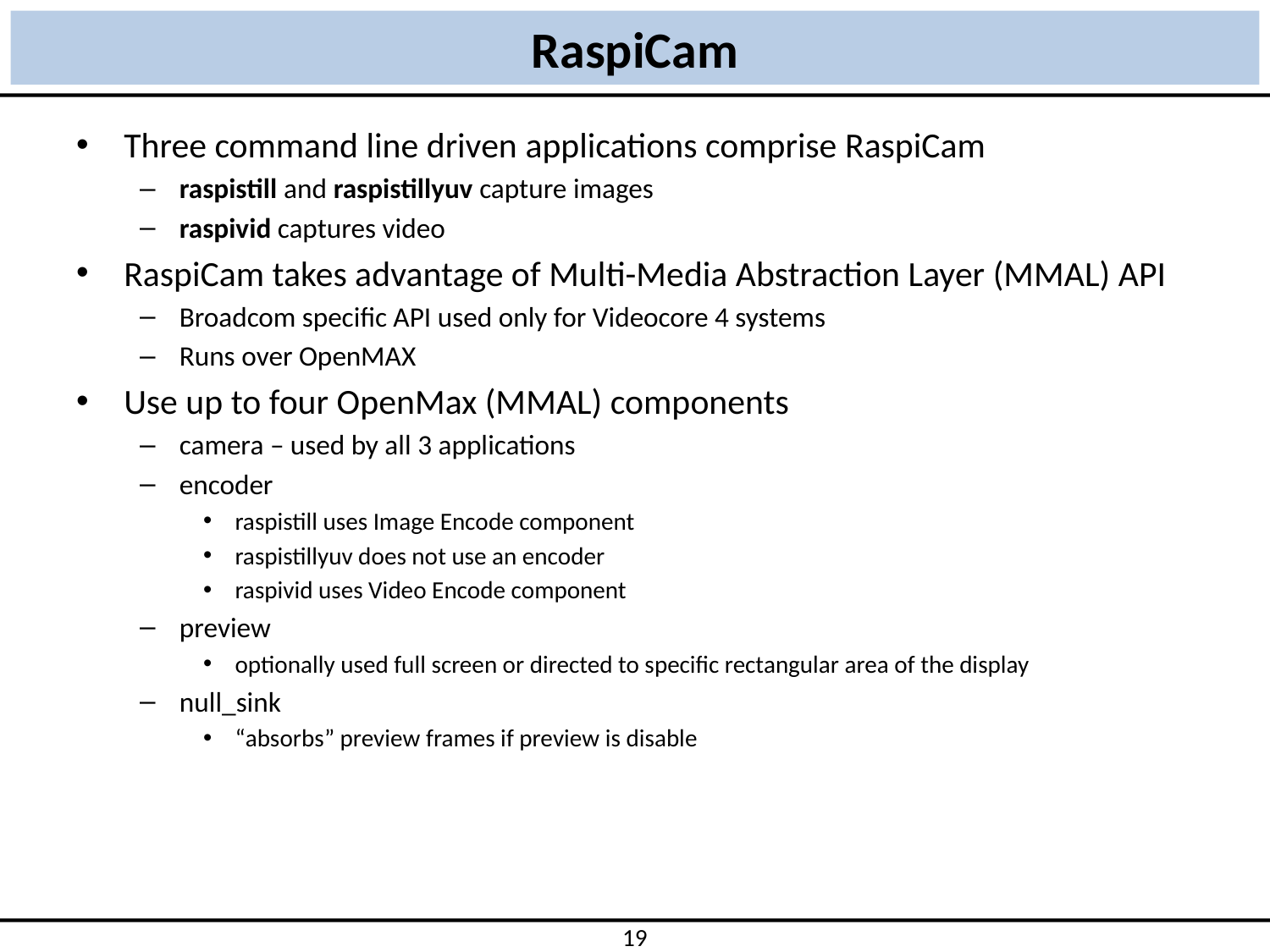

# RaspiCam
Three command line driven applications comprise RaspiCam
raspistill and raspistillyuv capture images
raspivid captures video
RaspiCam takes advantage of Multi-Media Abstraction Layer (MMAL) API
Broadcom specific API used only for Videocore 4 systems
Runs over OpenMAX
Use up to four OpenMax (MMAL) components
camera – used by all 3 applications
encoder
raspistill uses Image Encode component
raspistillyuv does not use an encoder
raspivid uses Video Encode component
preview
optionally used full screen or directed to specific rectangular area of the display
null_sink
“absorbs” preview frames if preview is disable